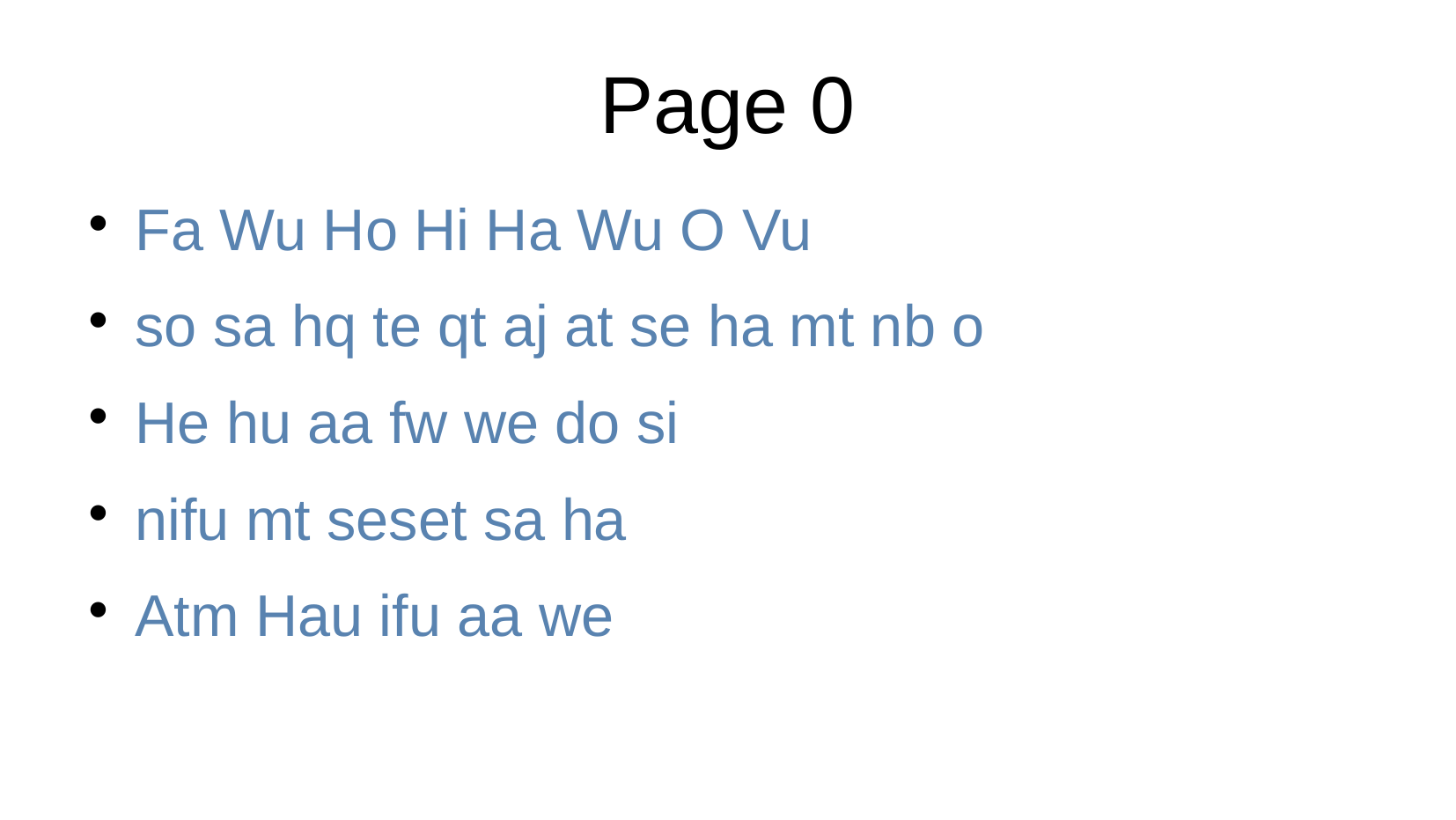

Page 0
Fa Wu Ho Hi Ha Wu O Vu
so sa hq te qt aj at se ha mt nb o
He hu aa fw we do si
nifu mt seset sa ha
Atm Hau ifu aa we